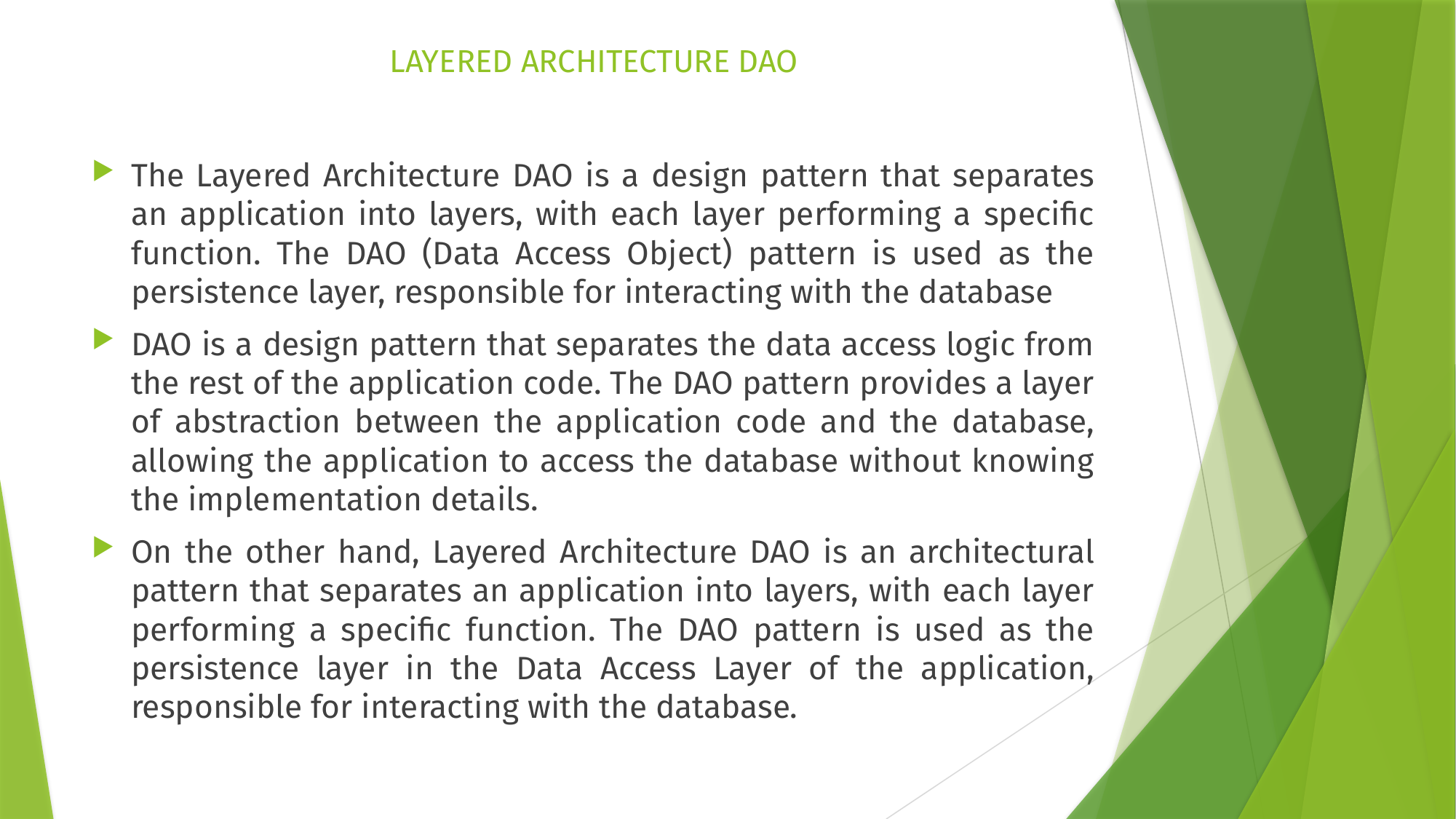

# LAYERED ARCHITECTURE DAO
The Layered Architecture DAO is a design pattern that separates an application into layers, with each layer performing a specific function. The DAO (Data Access Object) pattern is used as the persistence layer, responsible for interacting with the database
DAO is a design pattern that separates the data access logic from the rest of the application code. The DAO pattern provides a layer of abstraction between the application code and the database, allowing the application to access the database without knowing the implementation details.
On the other hand, Layered Architecture DAO is an architectural pattern that separates an application into layers, with each layer performing a specific function. The DAO pattern is used as the persistence layer in the Data Access Layer of the application, responsible for interacting with the database.